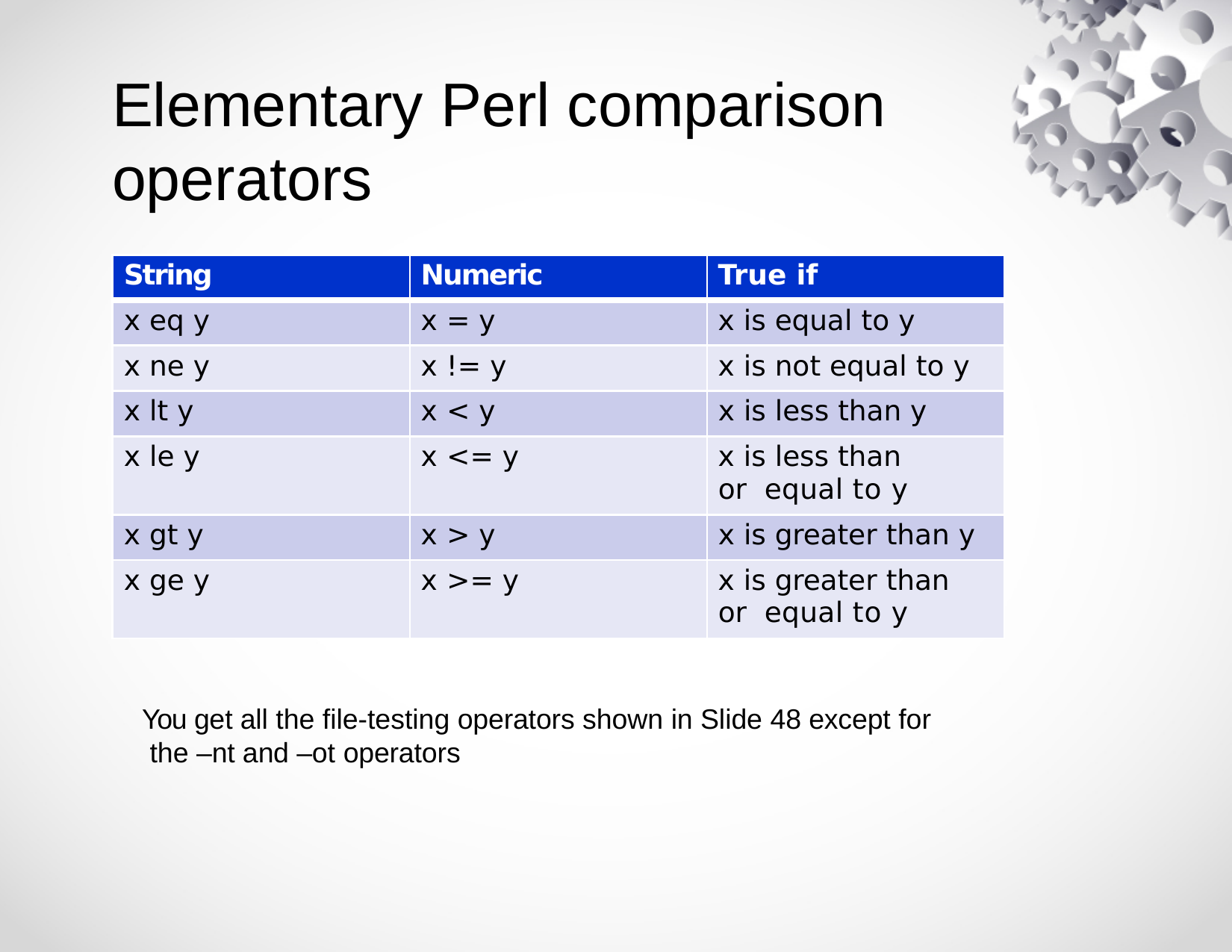

# Elementary Perl comparison operators
| String | Numeric | True if |
| --- | --- | --- |
| x eq y | x = y | x is equal to y |
| x ne y | x != y | x is not equal to y |
| x lt y | x < y | x is less than y |
| x le y | x <= y | x is less than or equal to y |
| x gt y | x > y | x is greater than y |
| x ge y | x >= y | x is greater than or equal to y |
You get all the file-testing operators shown in Slide 48 except for  the –nt and –ot operators